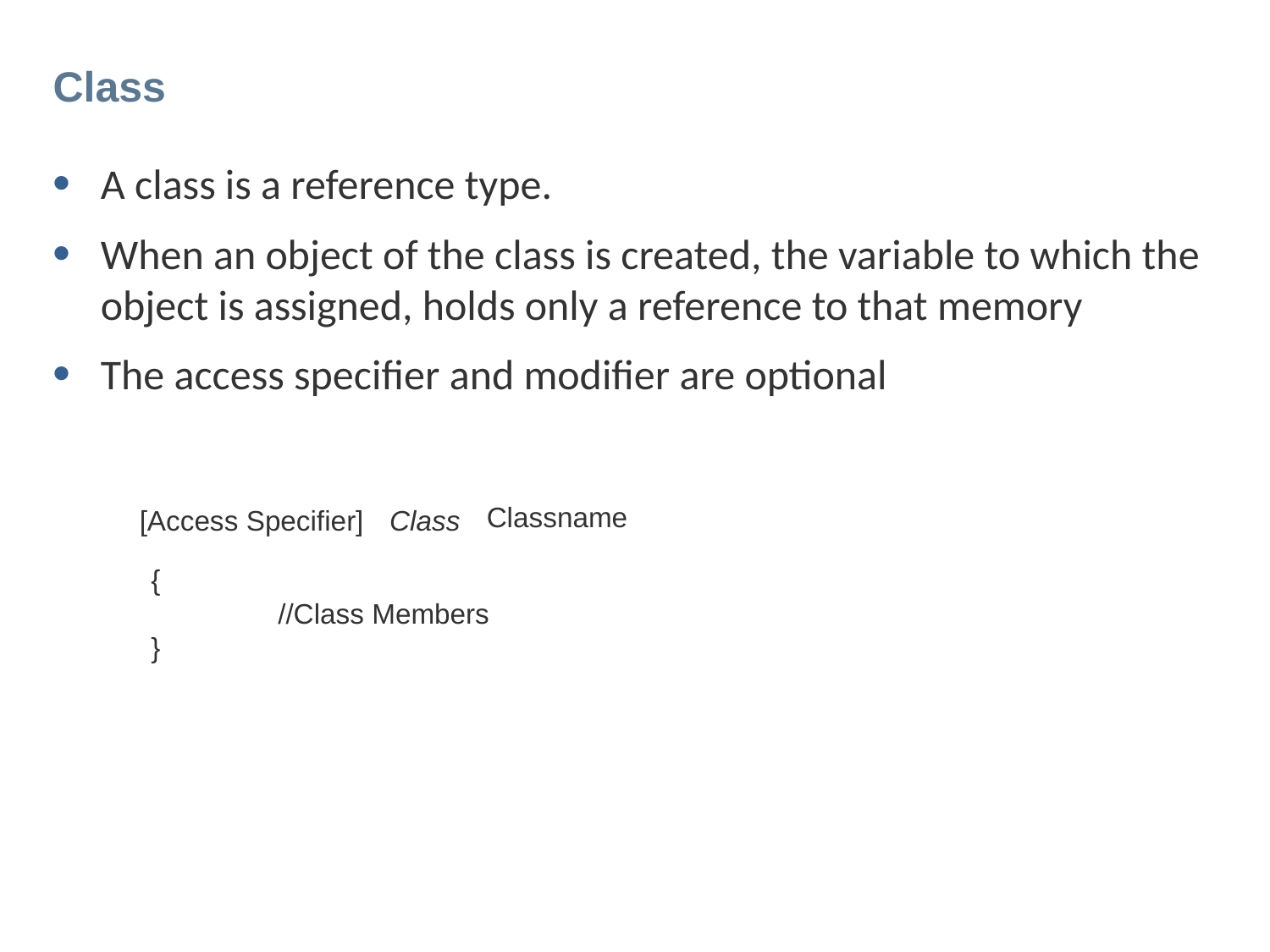

# Class
A class is a reference type.
When an object of the class is created, the variable to which the object is assigned, holds only a reference to that memory
The access specifier and modifier are optional

Classname
Class
[Access Specifier]
{
	//Class Members
}